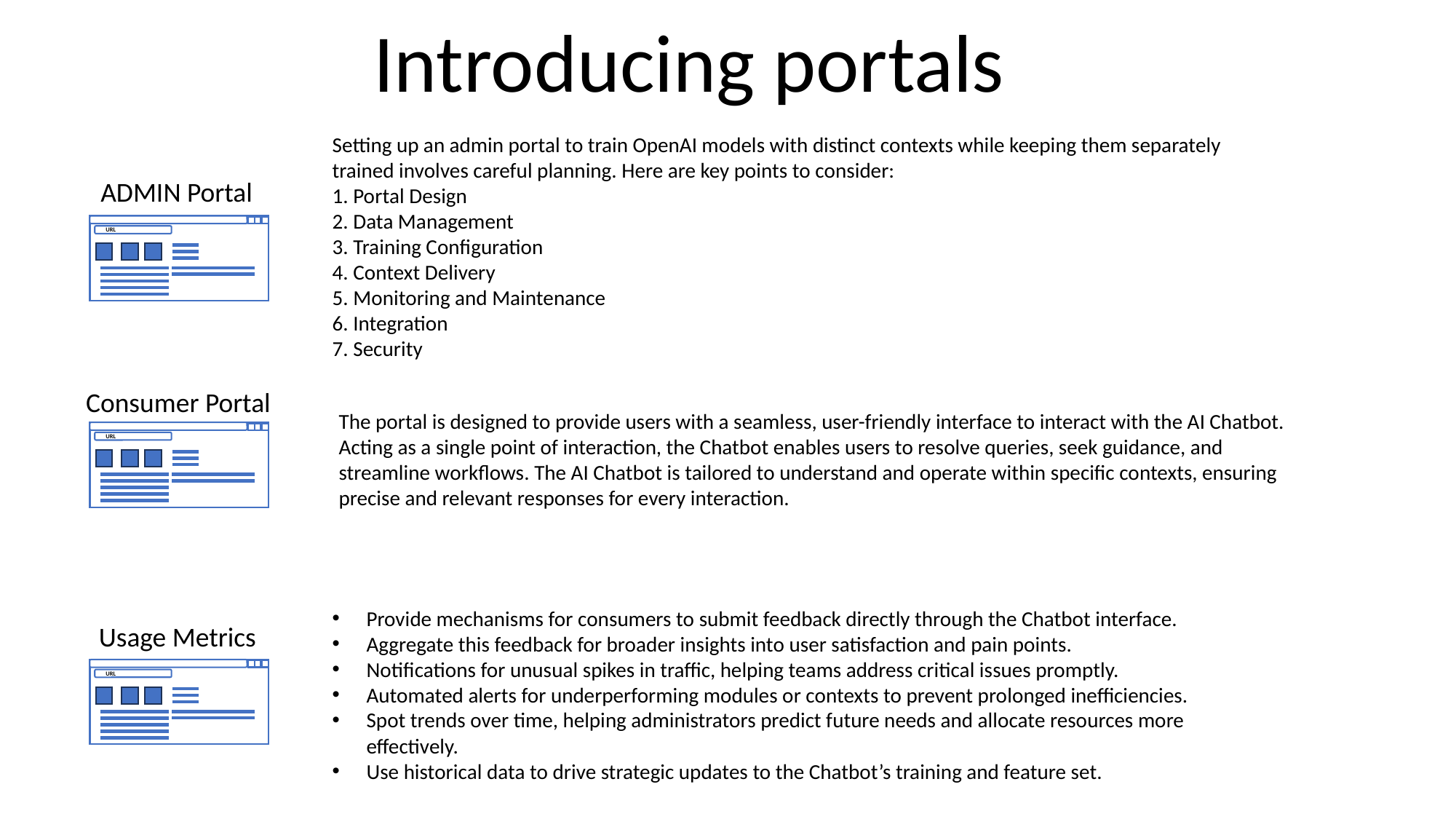

Introducing portals
Setting up an admin portal to train OpenAI models with distinct contexts while keeping them separately trained involves careful planning. Here are key points to consider:
1. Portal Design
2. Data Management
3. Training Configuration
4. Context Delivery
5. Monitoring and Maintenance
6. Integration
7. Security

ADMIN Portal

URL

Consumer Portal
The portal is designed to provide users with a seamless, user-friendly interface to interact with the AI Chatbot. Acting as a single point of interaction, the Chatbot enables users to resolve queries, seek guidance, and streamline workflows. The AI Chatbot is tailored to understand and operate within specific contexts, ensuring precise and relevant responses for every interaction.

URL

Provide mechanisms for consumers to submit feedback directly through the Chatbot interface.
Aggregate this feedback for broader insights into user satisfaction and pain points.
Notifications for unusual spikes in traffic, helping teams address critical issues promptly.
Automated alerts for underperforming modules or contexts to prevent prolonged inefficiencies.
Spot trends over time, helping administrators predict future needs and allocate resources more effectively.
Use historical data to drive strategic updates to the Chatbot’s training and feature set.
Usage Metrics

URL